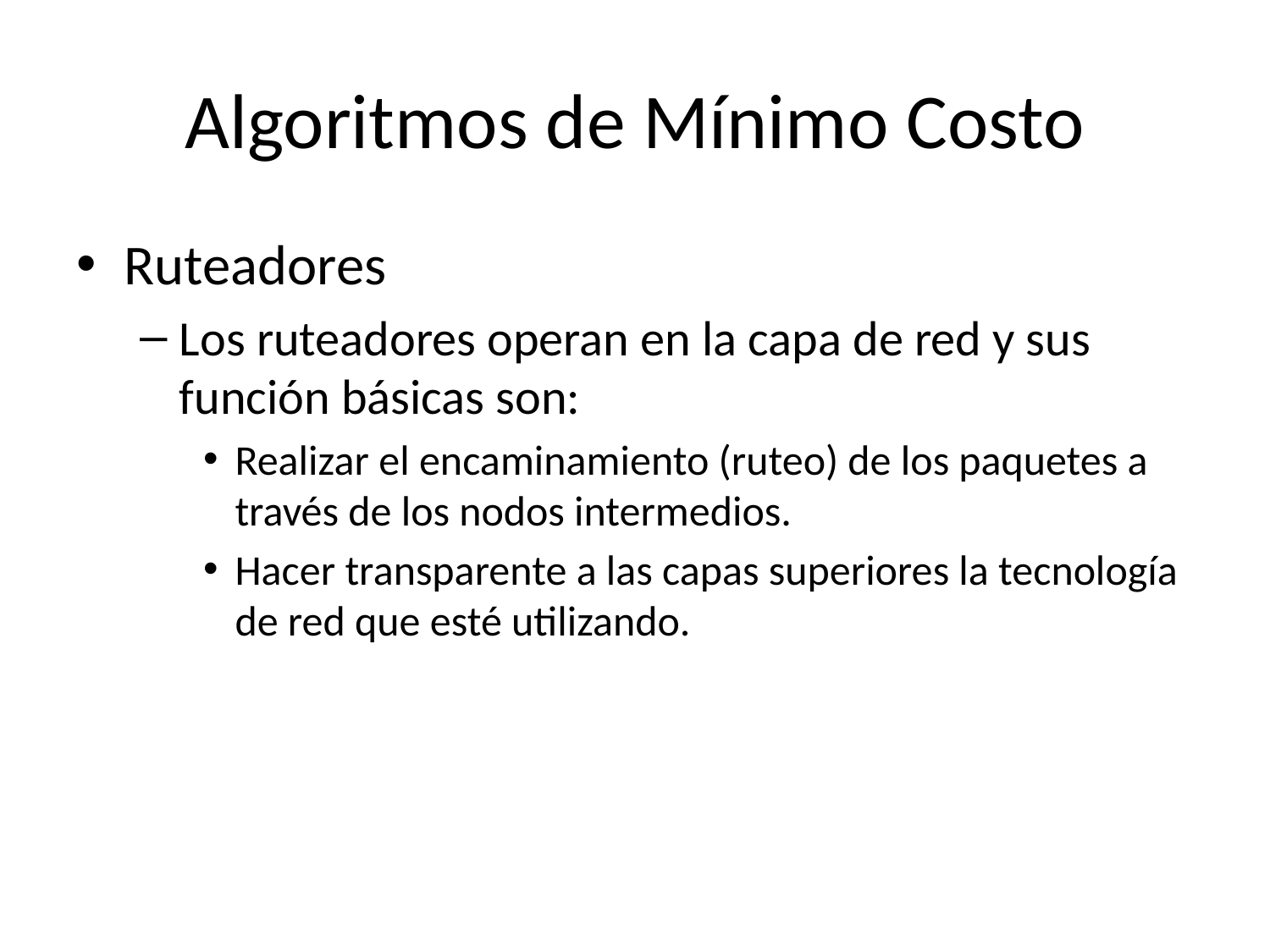

# Algoritmos de Mínimo Costo
Ruteadores
Los ruteadores operan en la capa de red y sus función básicas son:
Realizar el encaminamiento (ruteo) de los paquetes a través de los nodos intermedios.
Hacer transparente a las capas superiores la tecnología de red que esté utilizando.